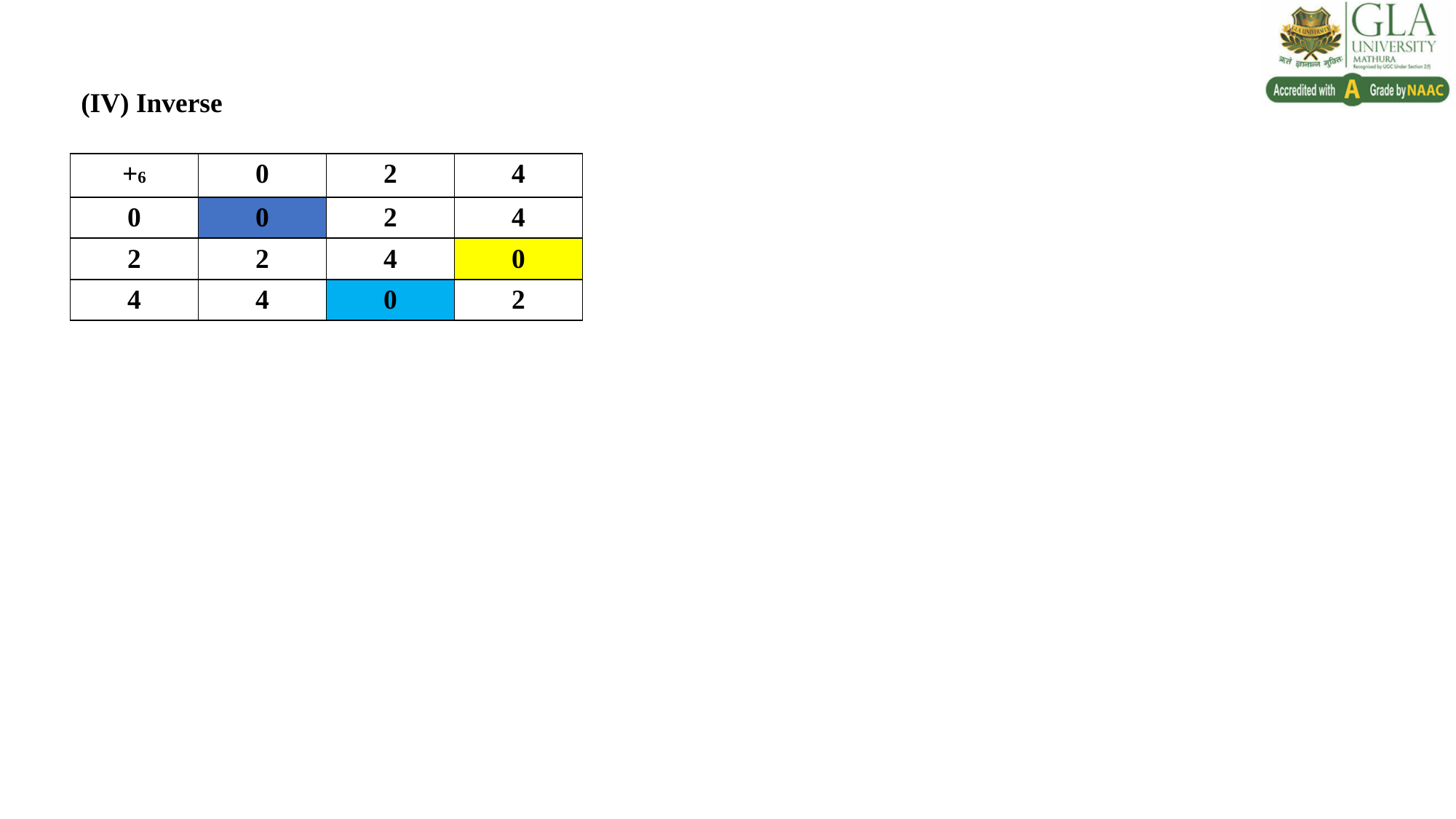

(IV) Inverse
| +6 | 0 | 2 | 4 |
| --- | --- | --- | --- |
| 0 | 0 | 2 | 4 |
| 2 | 2 | 4 | 0 |
| 4 | 4 | 0 | 2 |